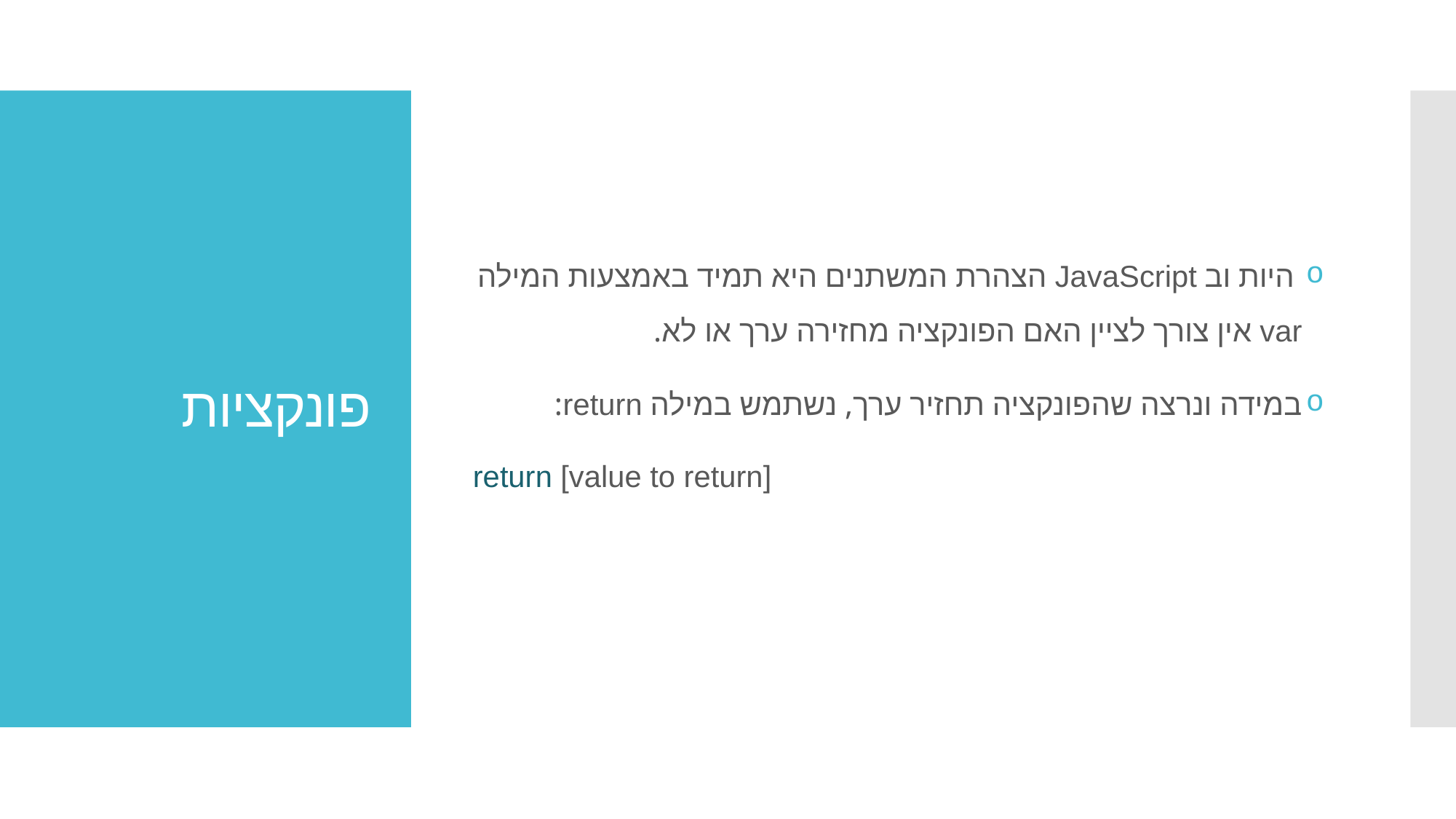

היות וב JavaScript הצהרת המשתנים היא תמיד באמצעות המילה var אין צורך לציין האם הפונקציה מחזירה ערך או לא.
במידה ונרצה שהפונקציה תחזיר ערך, נשתמש במילה return:
return [value to return]

# פונקציות